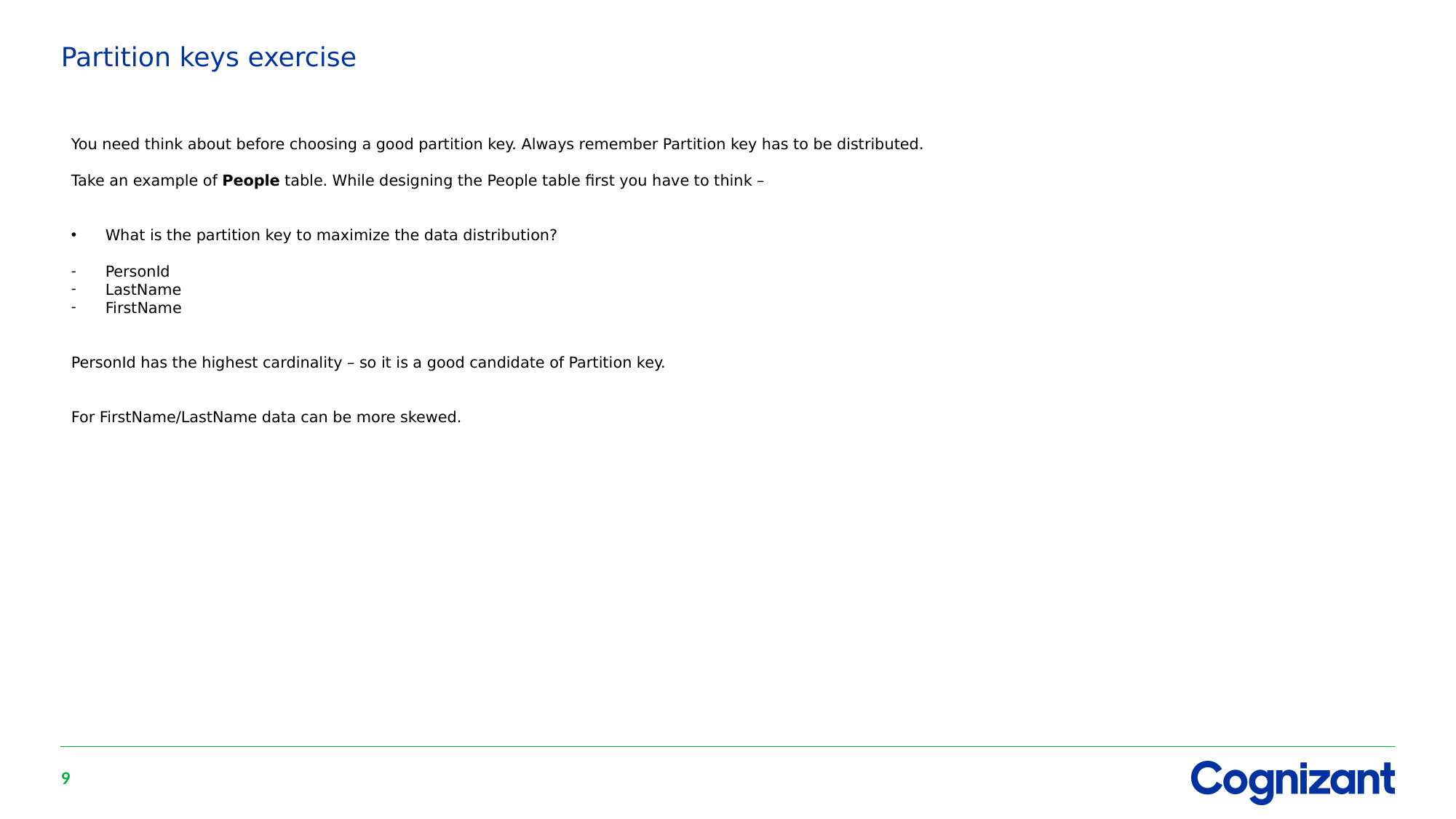

# Partition keys exercise
You need think about before choosing a good partition key. Always remember Partition key has to be distributed.

Take an example of People table. While designing the People table first you have to think –

What is the partition key to maximize the data distribution?

PersonId
LastName
FirstName

PersonId has the highest cardinality – so it is a good candidate of Partition key.

For FirstName/LastName data can be more skewed.
9